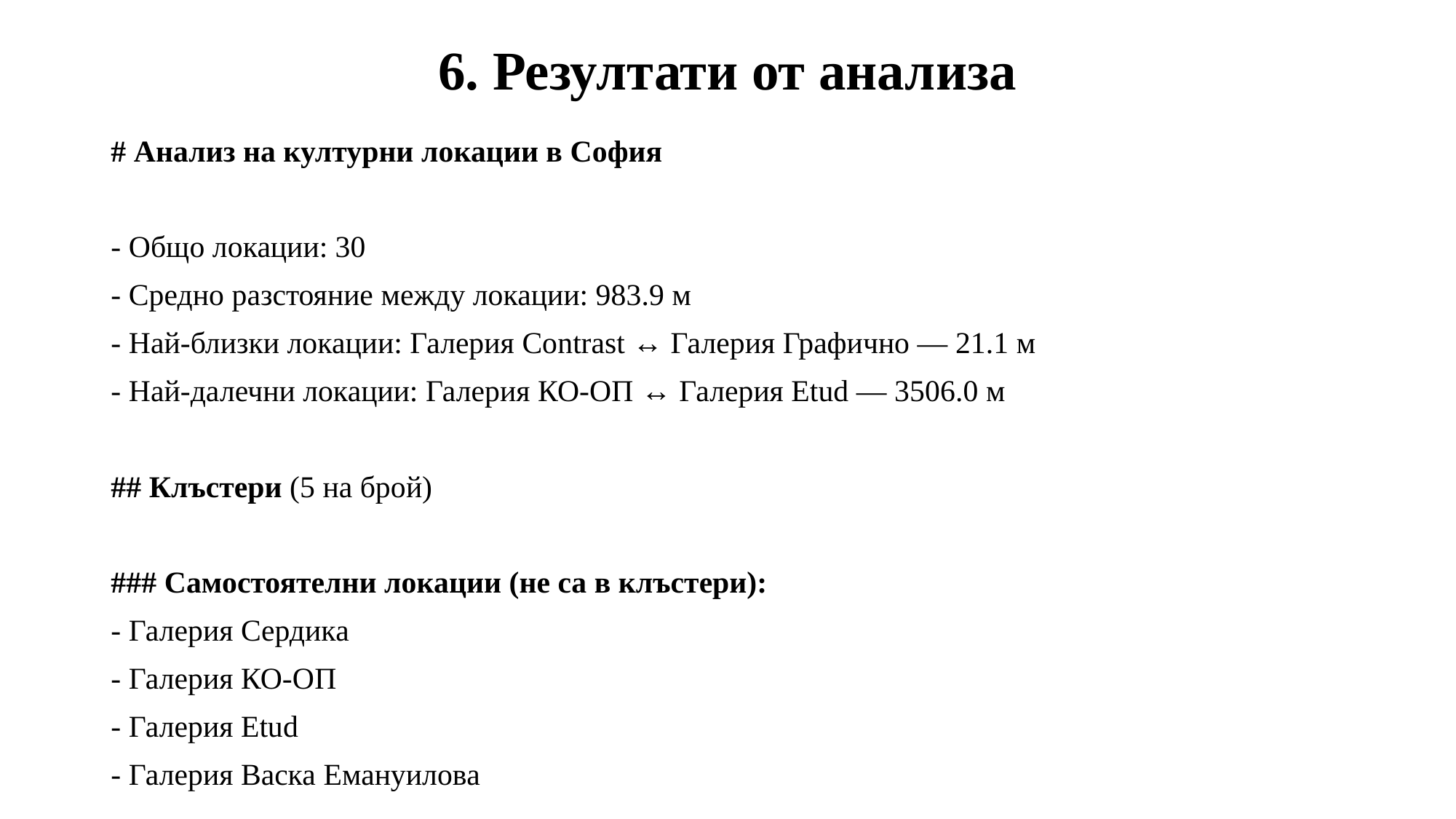

# 6. Резултати от анализа
# Анализ на културни локации в София

- Общо локации: 30
- Средно разстояние между локации: 983.9 м
- Най-близки локации: Галерия Contrast ↔ Галерия Графично — 21.1 м
- Най-далечни локации: Галерия КО-ОП ↔ Галерия Etud — 3506.0 м

## Клъстери (5 на брой)

### Самостоятелни локации (не са в клъстери):
- Галерия Сердика
- Галерия КО-ОП
- Галерия Etud
- Галерия Васка Емануилова